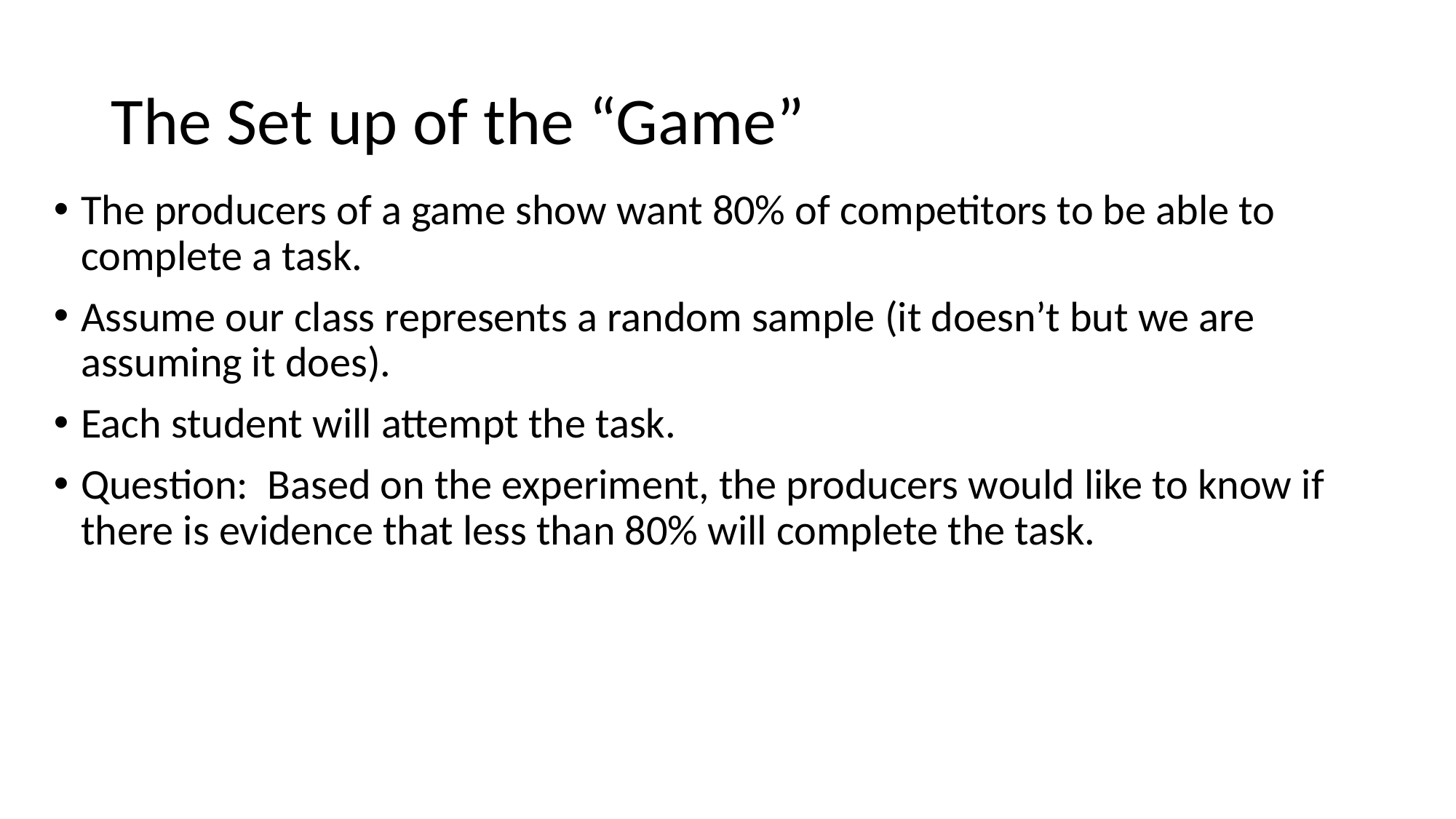

# The Set up of the “Game”
The producers of a game show want 80% of competitors to be able to complete a task.
Assume our class represents a random sample (it doesn’t but we are assuming it does).
Each student will attempt the task.
Question:  Based on the experiment, the producers would like to know if there is evidence that less than 80% will complete the task.